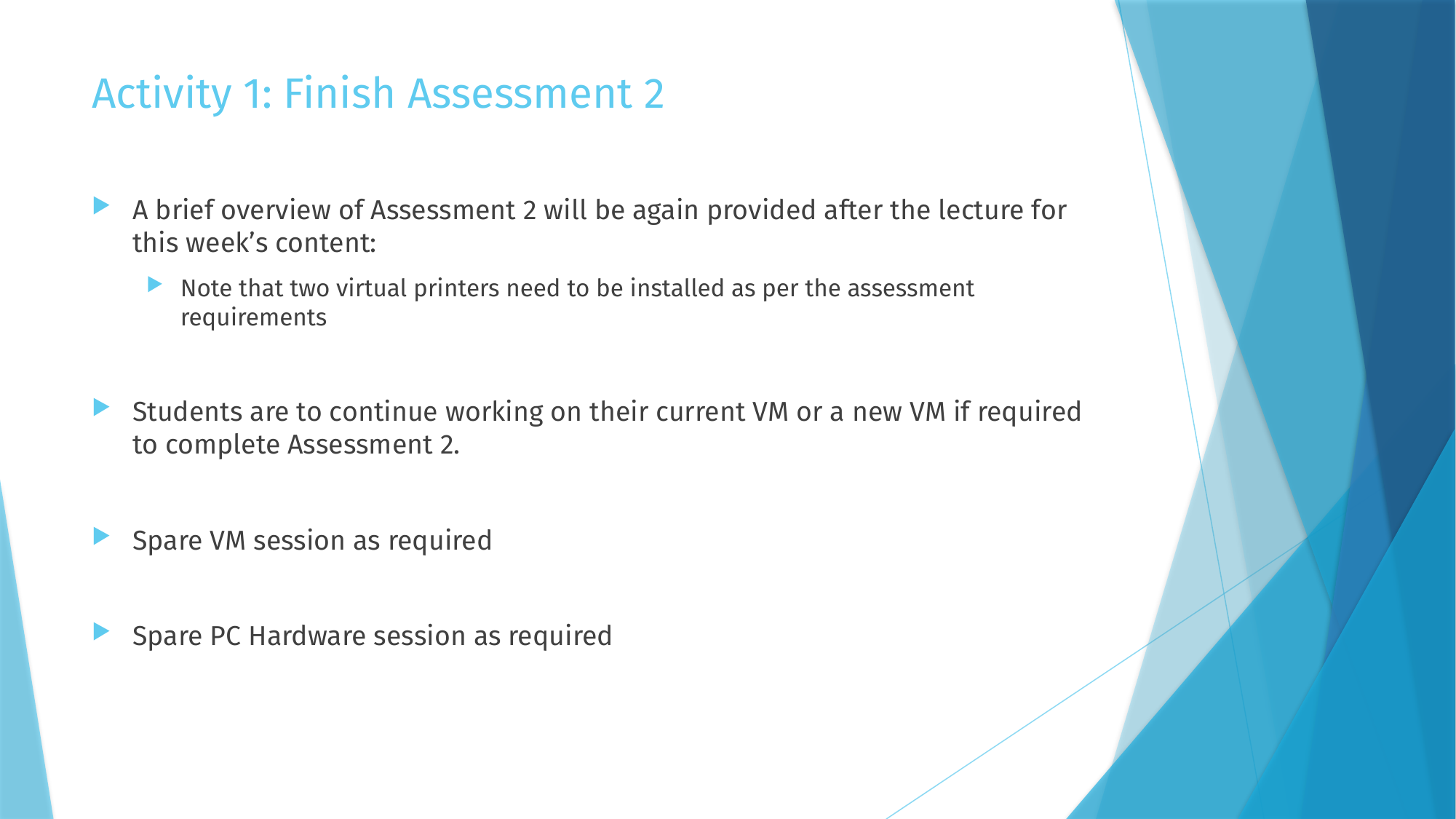

# Activity 1: Finish Assessment 2
A brief overview of Assessment 2 will be again provided after the lecture for this week’s content:
Note that two virtual printers need to be installed as per the assessment requirements

Students are to continue working on their current VM or a new VM if required to complete Assessment 2.

Spare VM session as required

Spare PC Hardware session as required